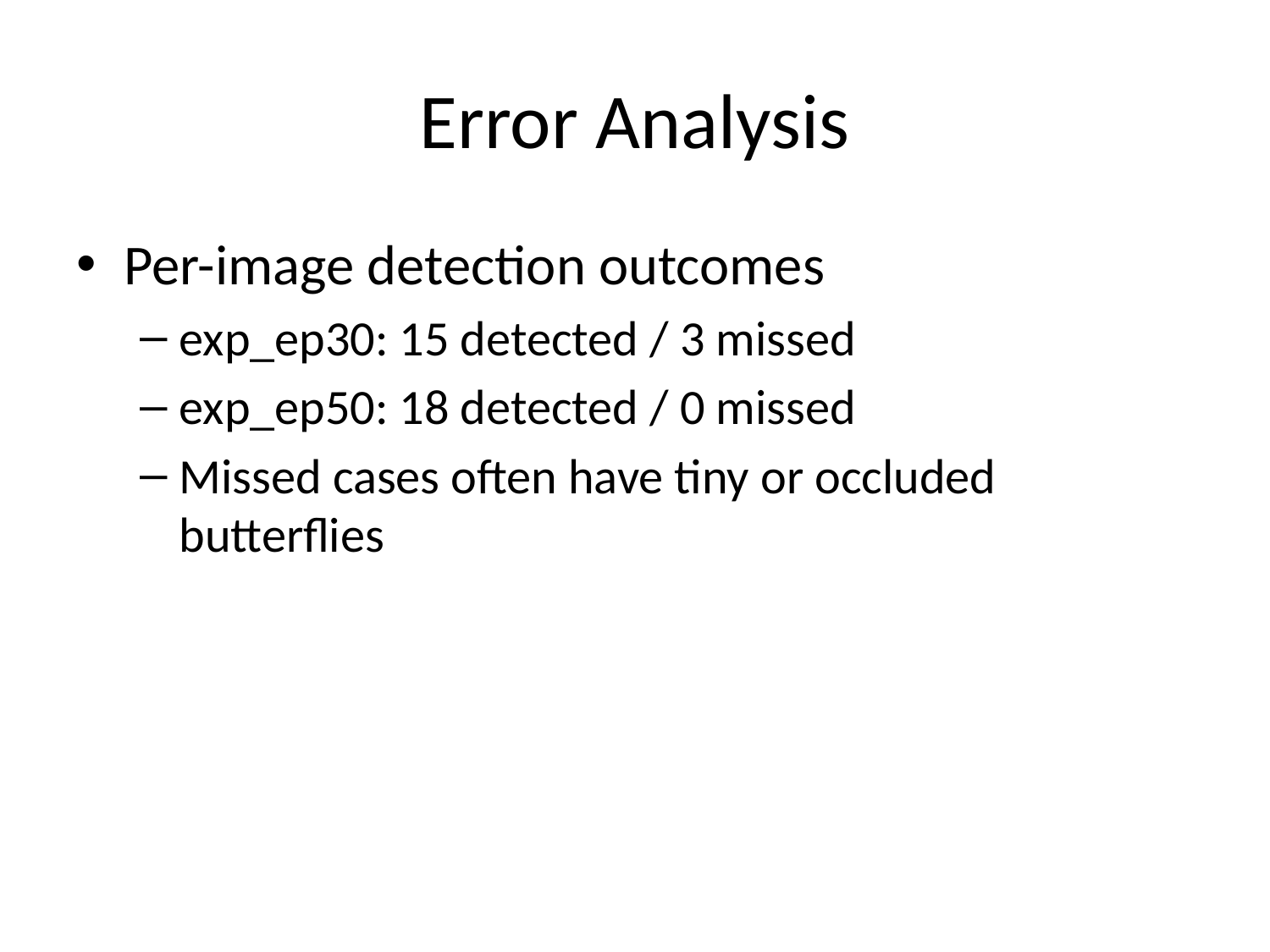

# Error Analysis
Per-image detection outcomes
exp_ep30: 15 detected / 3 missed
exp_ep50: 18 detected / 0 missed
Missed cases often have tiny or occluded butterflies